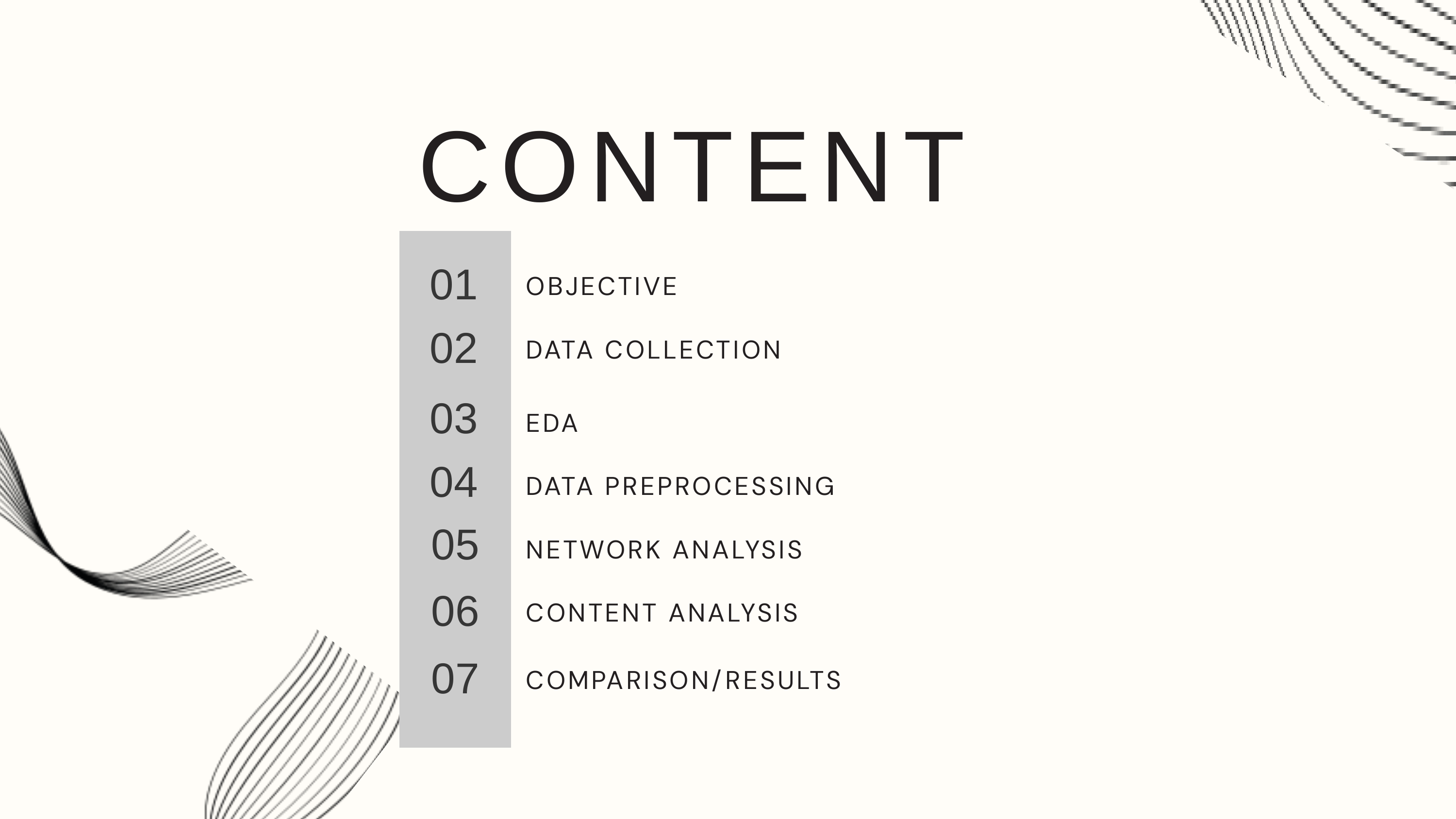

CONTENT

01
OBJECTIVE
02
DATA COLLECTION
03
EDA

04
DATA PREPROCESSING
05
NETWORK ANALYSIS
06
CONTENT ANALYSIS
07
COMPARISON/RESULTS